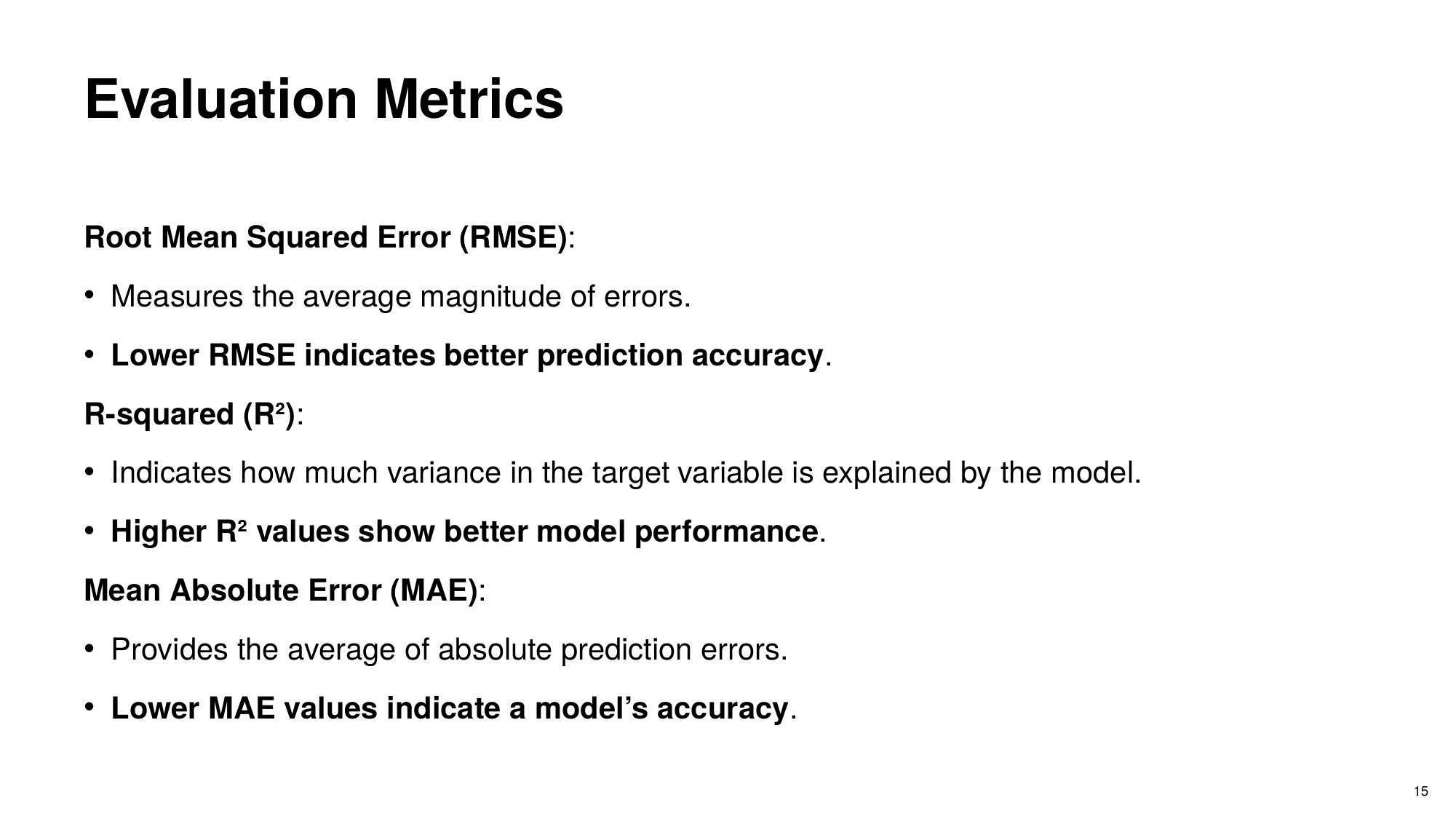

# Evaluation Metrics
Root Mean Squared Error (RMSE):
Measures the average magnitude of errors.
Lower RMSE indicates better prediction accuracy.
R-squared (R²):
Indicates how much variance in the target variable is explained by the model.
Higher R² values show better model performance.
Mean Absolute Error (MAE):
Provides the average of absolute prediction errors.
Lower MAE values indicate a model’s accuracy.

15